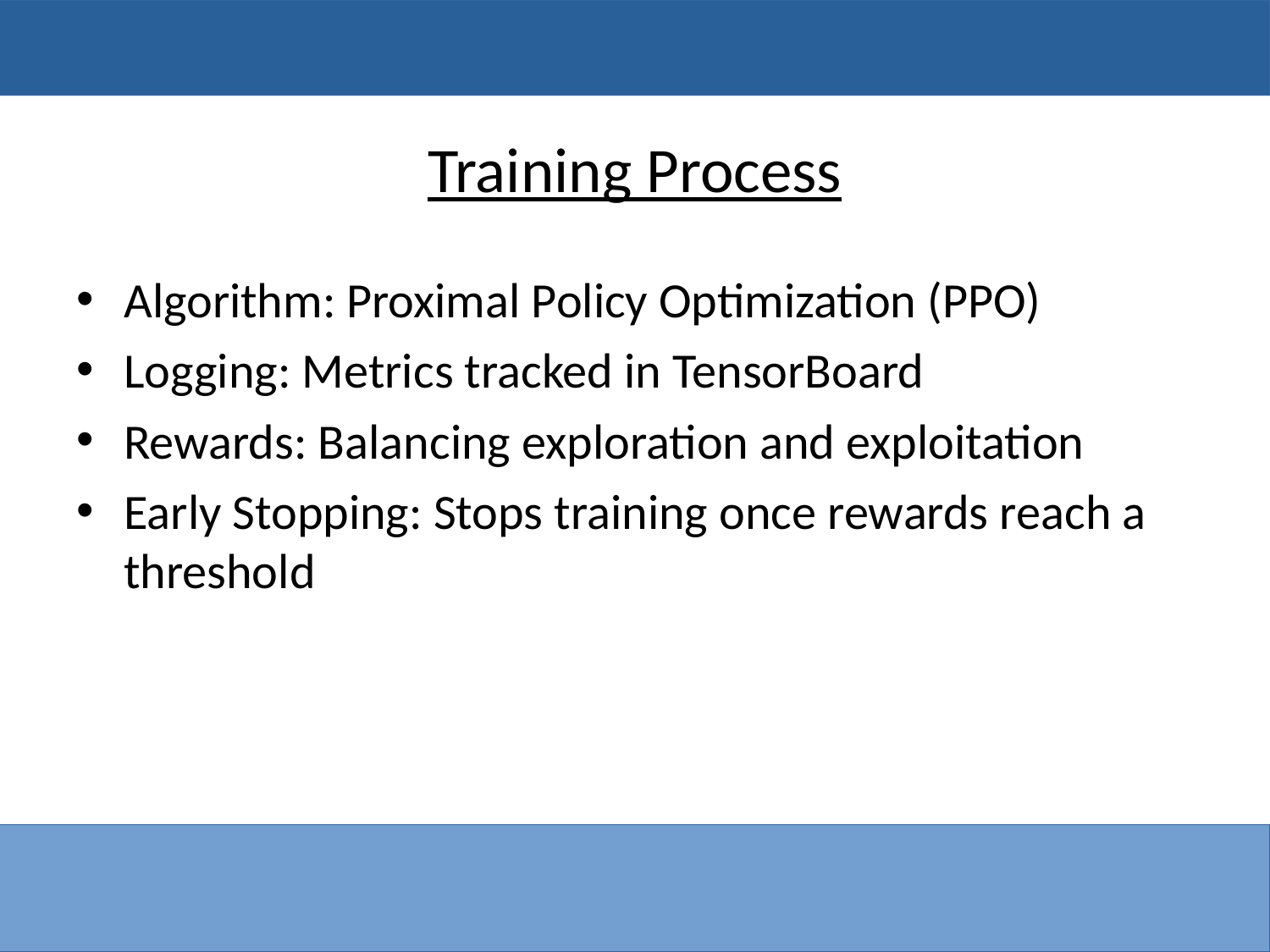

# Training Process
Algorithm: Proximal Policy Optimization (PPO)
Logging: Metrics tracked in TensorBoard
Rewards: Balancing exploration and exploitation
Early Stopping: Stops training once rewards reach a threshold